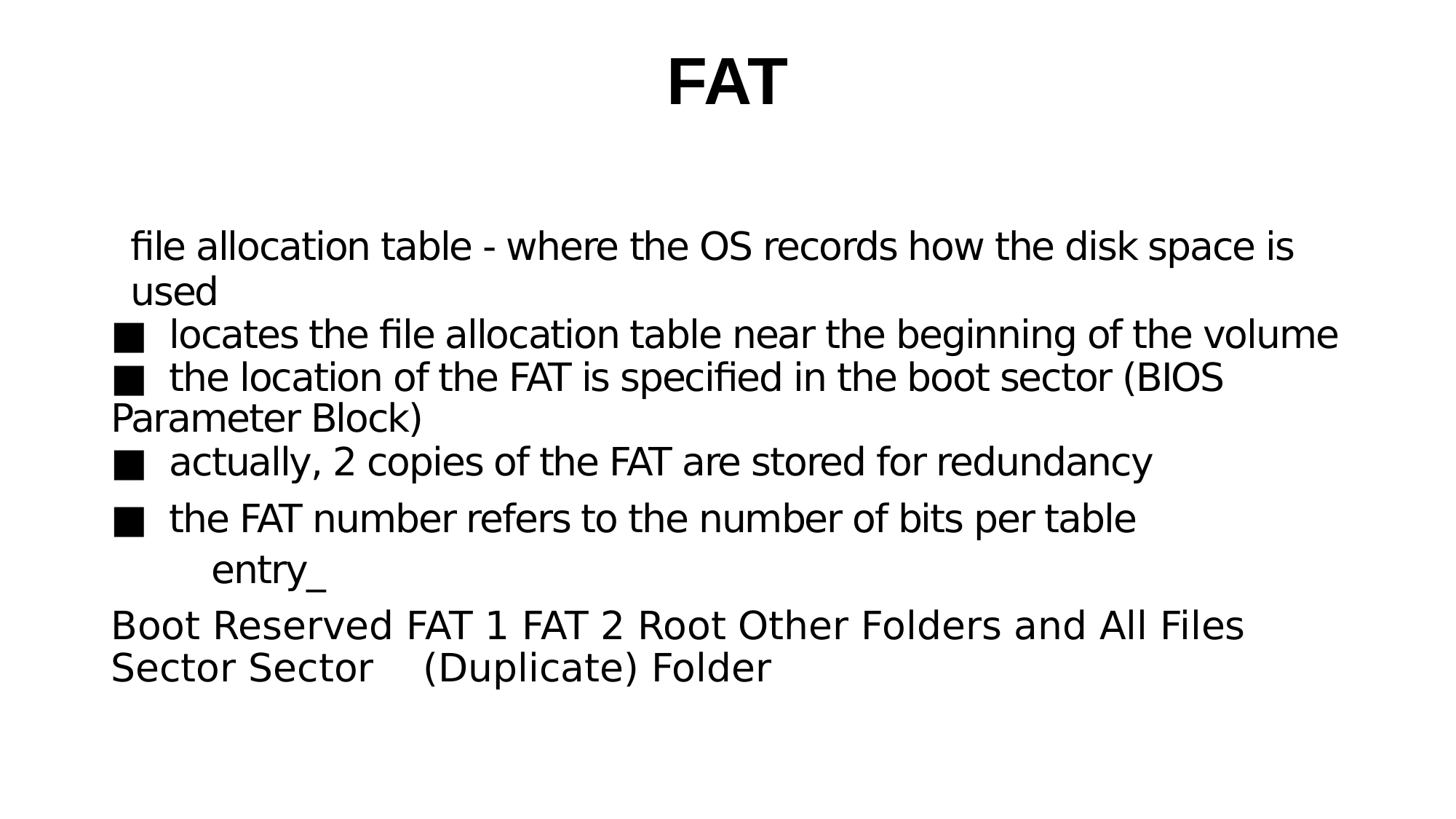

# FAT
file allocation table - where the OS records how the disk space is used
■  locates the file allocation table near the beginning of the volume
■  the location of the FAT is specified in the boot sector (BIOS       	Parameter Block)
■  actually, 2 copies of the FAT are stored for redundancy
■  the FAT number refers to the number of bits per table
	entry_
Boot Reserved FAT 1 FAT 2 Root Other Folders and All Files Sector Sector    (Duplicate) Folder